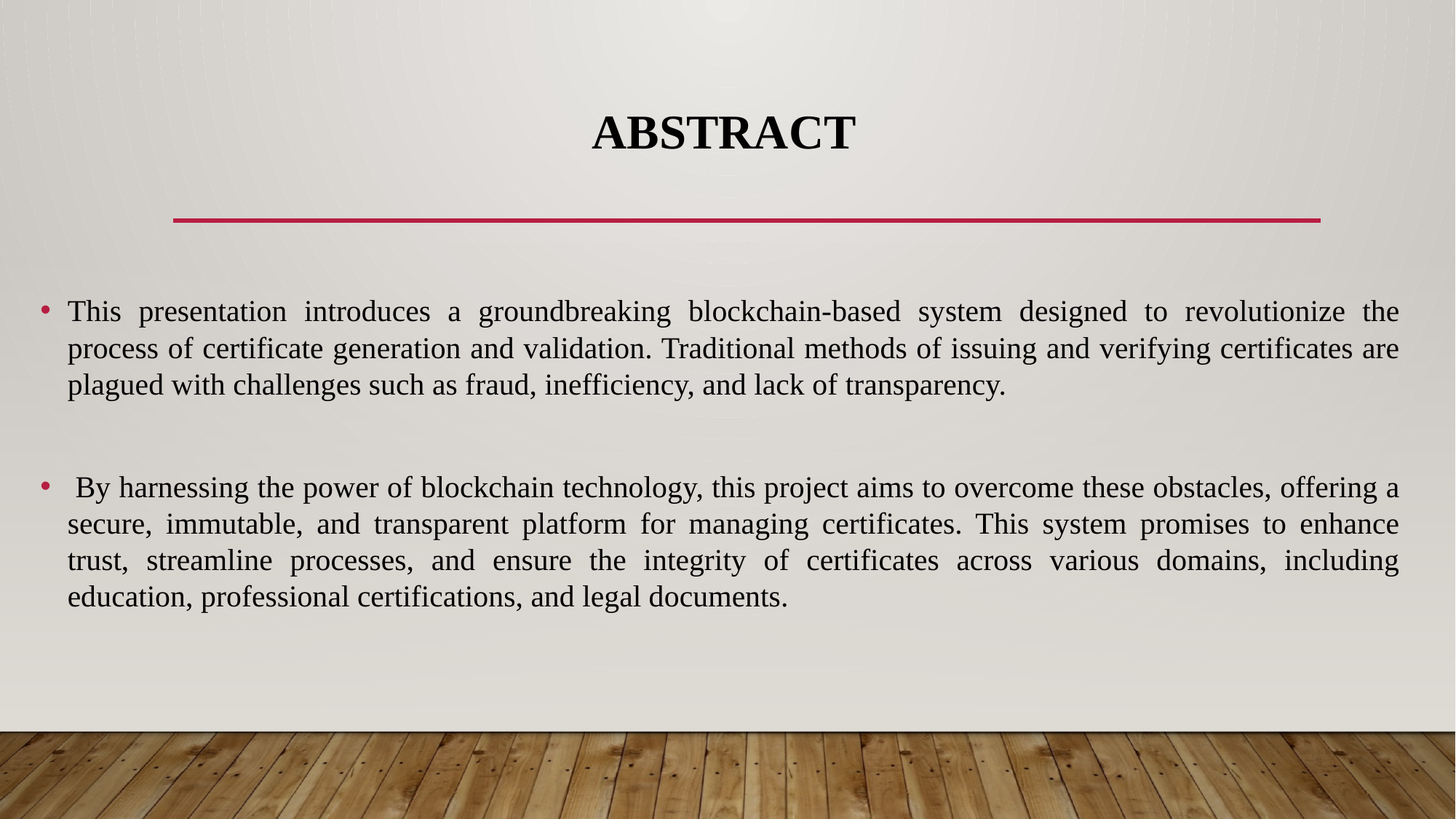

# ABSTRACT

This presentation introduces a groundbreaking blockchain-based system designed to revolutionize the process of certificate generation and validation. Traditional methods of issuing and verifying certificates are plagued with challenges such as fraud, inefficiency, and lack of transparency.

 By harnessing the power of blockchain technology, this project aims to overcome these obstacles, offering a secure, immutable, and transparent platform for managing certificates. This system promises to enhance trust, streamline processes, and ensure the integrity of certificates across various domains, including education, professional certifications, and legal documents.